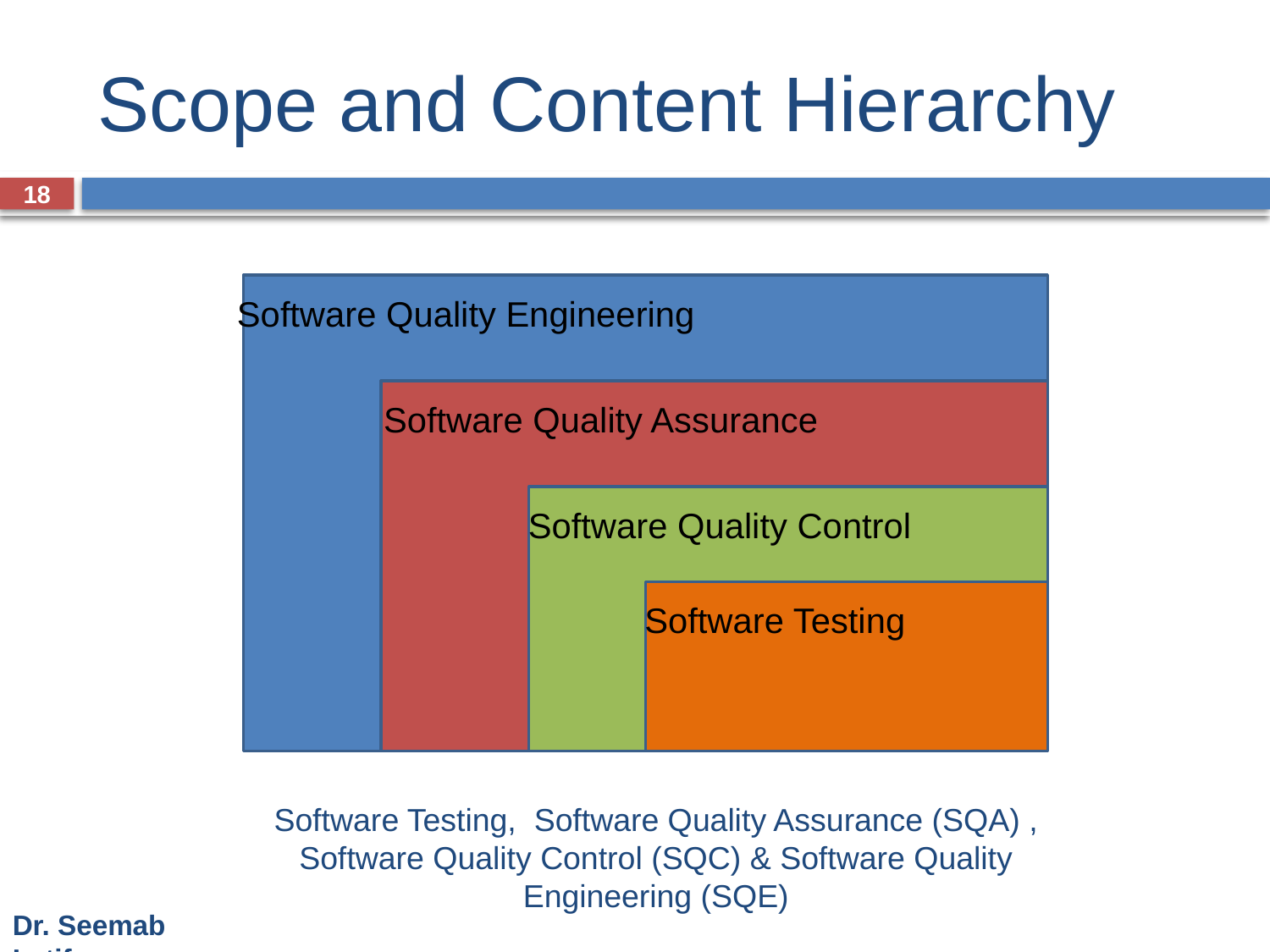

# Scope and Content Hierarchy
18

Software Quality Engineering

Software Quality Assurance

Software Quality Control

Software Testing
Software Testing,  Software Quality Assurance (SQA) , Software Quality Control (SQC) & Software Quality Engineering (SQE)